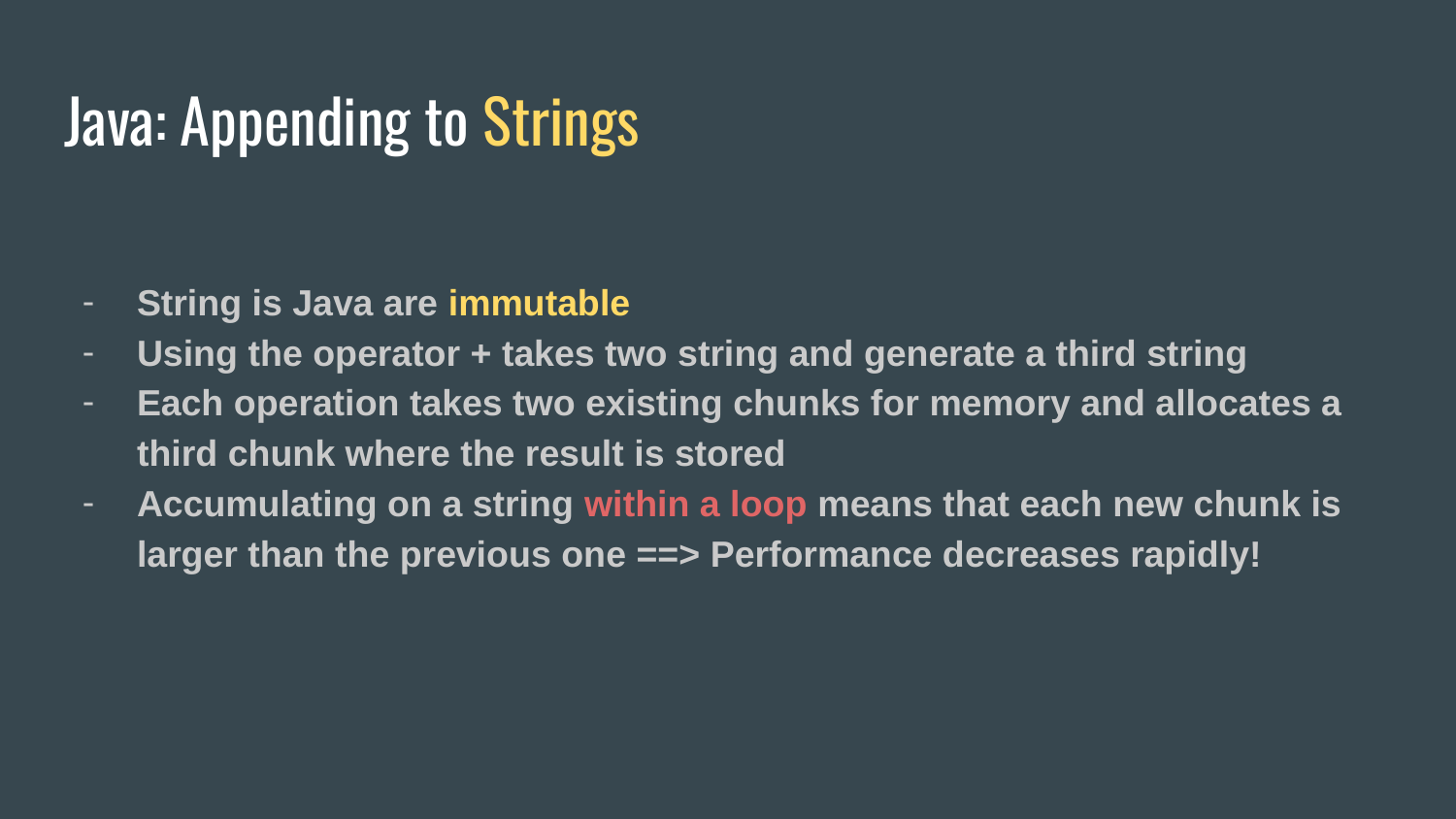

# Java: Appending to Strings
String is Java are immutable
Using the operator + takes two string and generate a third string
Each operation takes two existing chunks for memory and allocates a third chunk where the result is stored
Accumulating on a string within a loop means that each new chunk is larger than the previous one ==> Performance decreases rapidly!